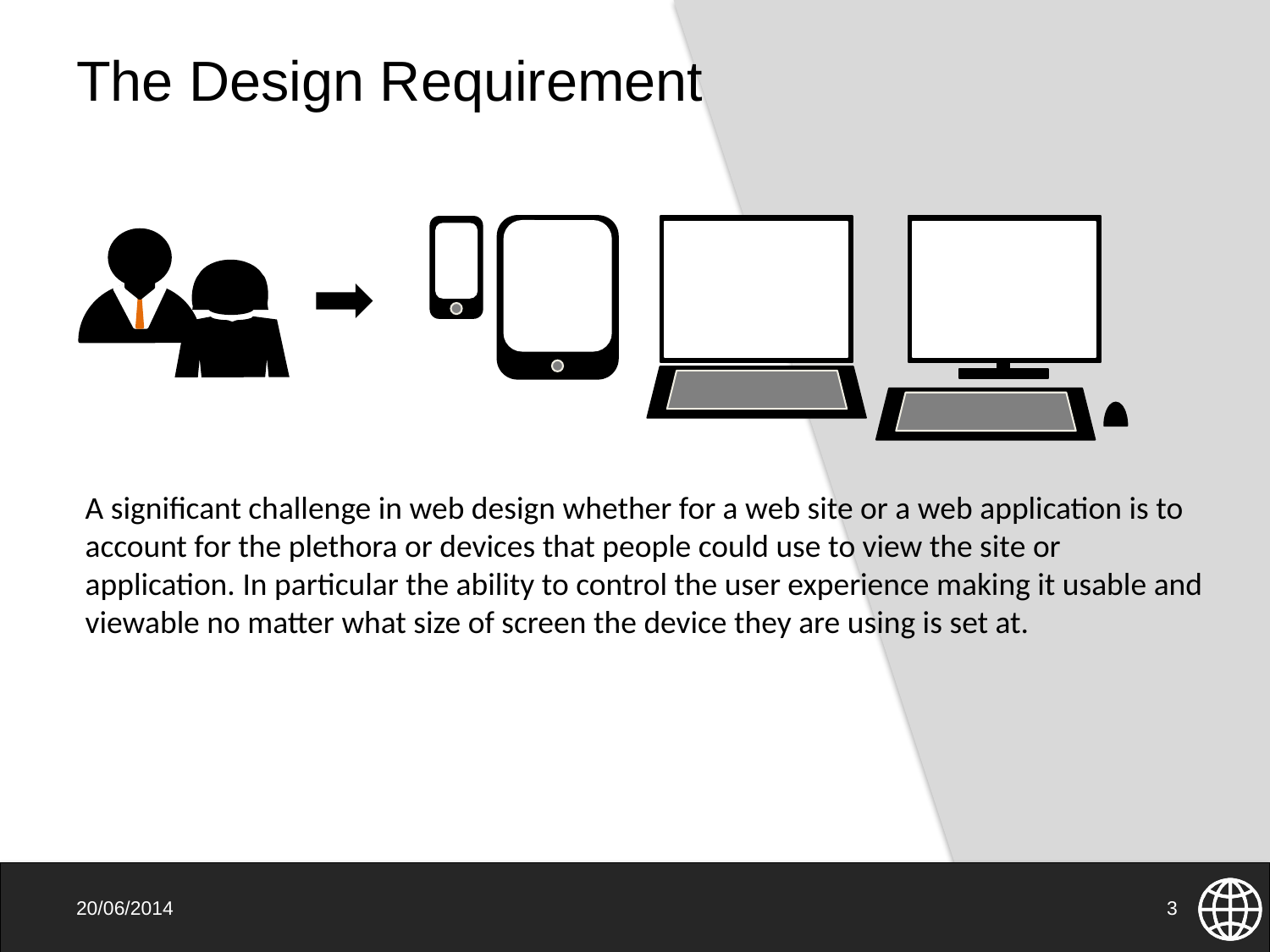

# The Design Requirement

A significant challenge in web design whether for a web site or a web application is to account for the plethora or devices that people could use to view the site or application. In particular the ability to control the user experience making it usable and viewable no matter what size of screen the device they are using is set at.
20/06/2014
3